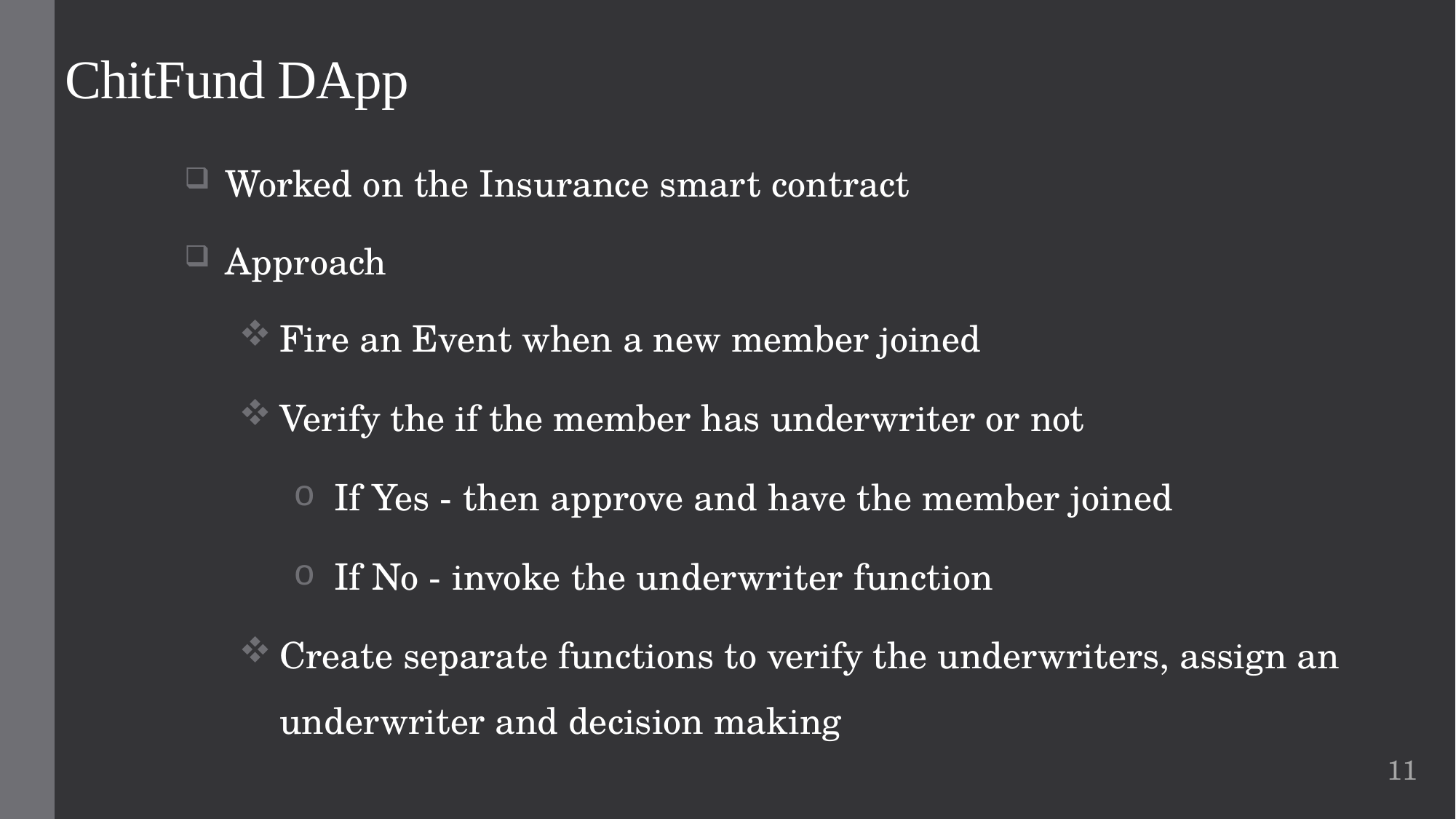

# ChitFund DApp
Worked on the Insurance smart contract
Approach
Fire an Event when a new member joined
Verify the if the member has underwriter or not
If Yes - then approve and have the member joined
If No - invoke the underwriter function
Create separate functions to verify the underwriters, assign an underwriter and decision making

11